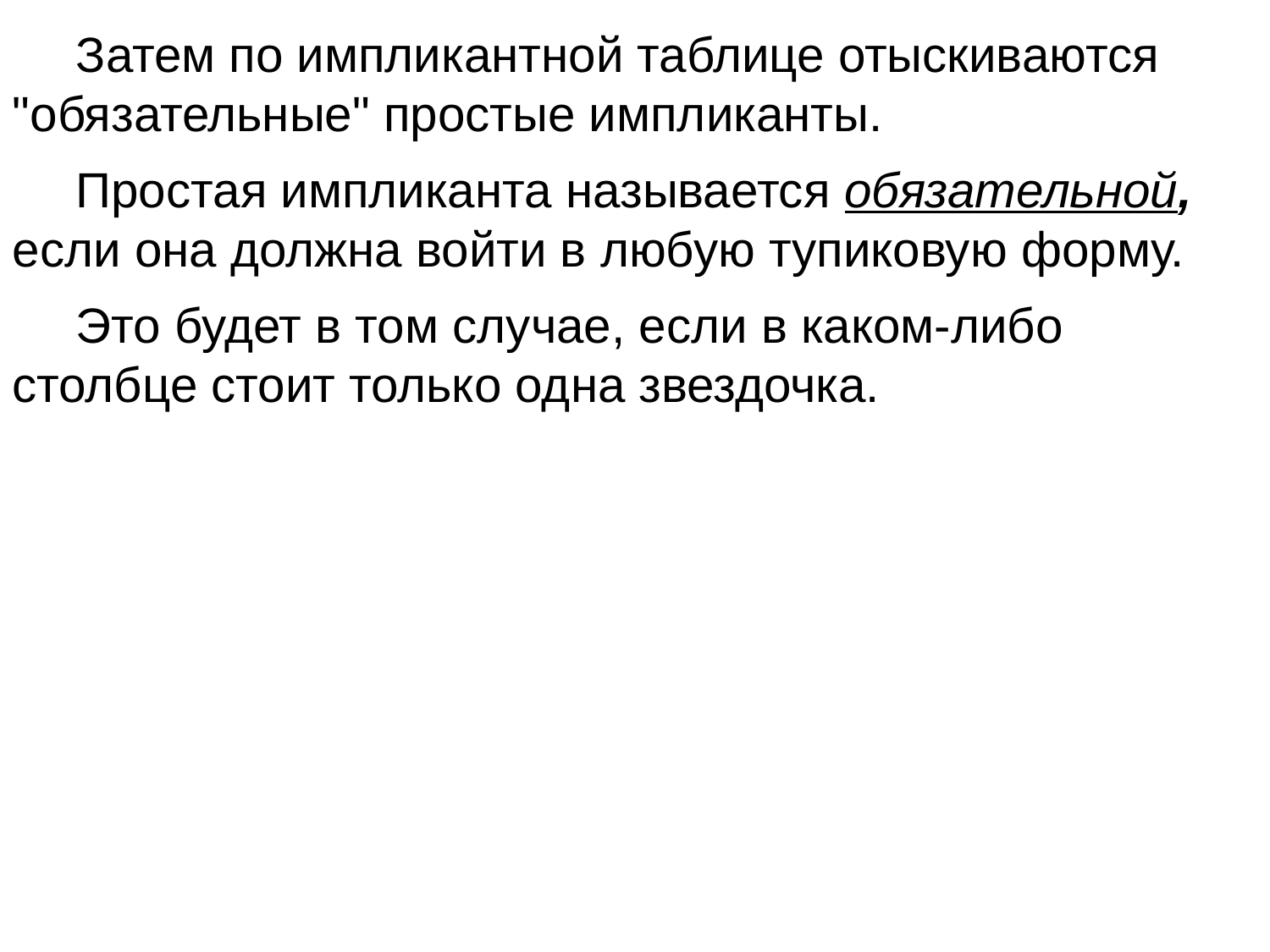

Затем по импликантной таблице отыскиваются "обязательные" простые импликанты.

Простая импликанта называется обязательной, если она должна войти в любую тупиковую форму.

Это будет в том случае, если в каком-либо столбце стоит только одна звездочка.